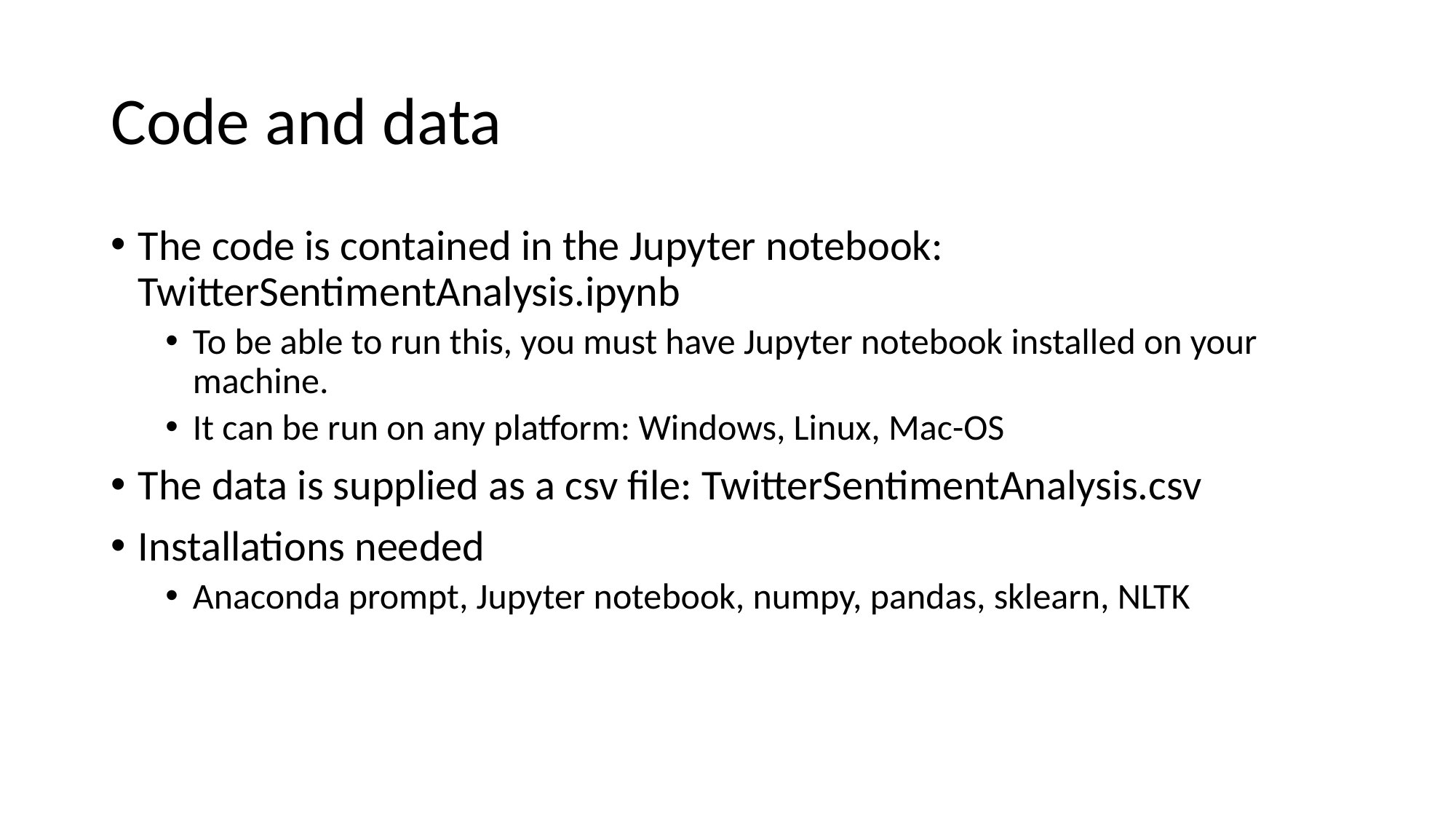

# Code and data
The code is contained in the Jupyter notebook: TwitterSentimentAnalysis.ipynb
To be able to run this, you must have Jupyter notebook installed on your machine.
It can be run on any platform: Windows, Linux, Mac-OS
The data is supplied as a csv file: TwitterSentimentAnalysis.csv
Installations needed
Anaconda prompt, Jupyter notebook, numpy, pandas, sklearn, NLTK